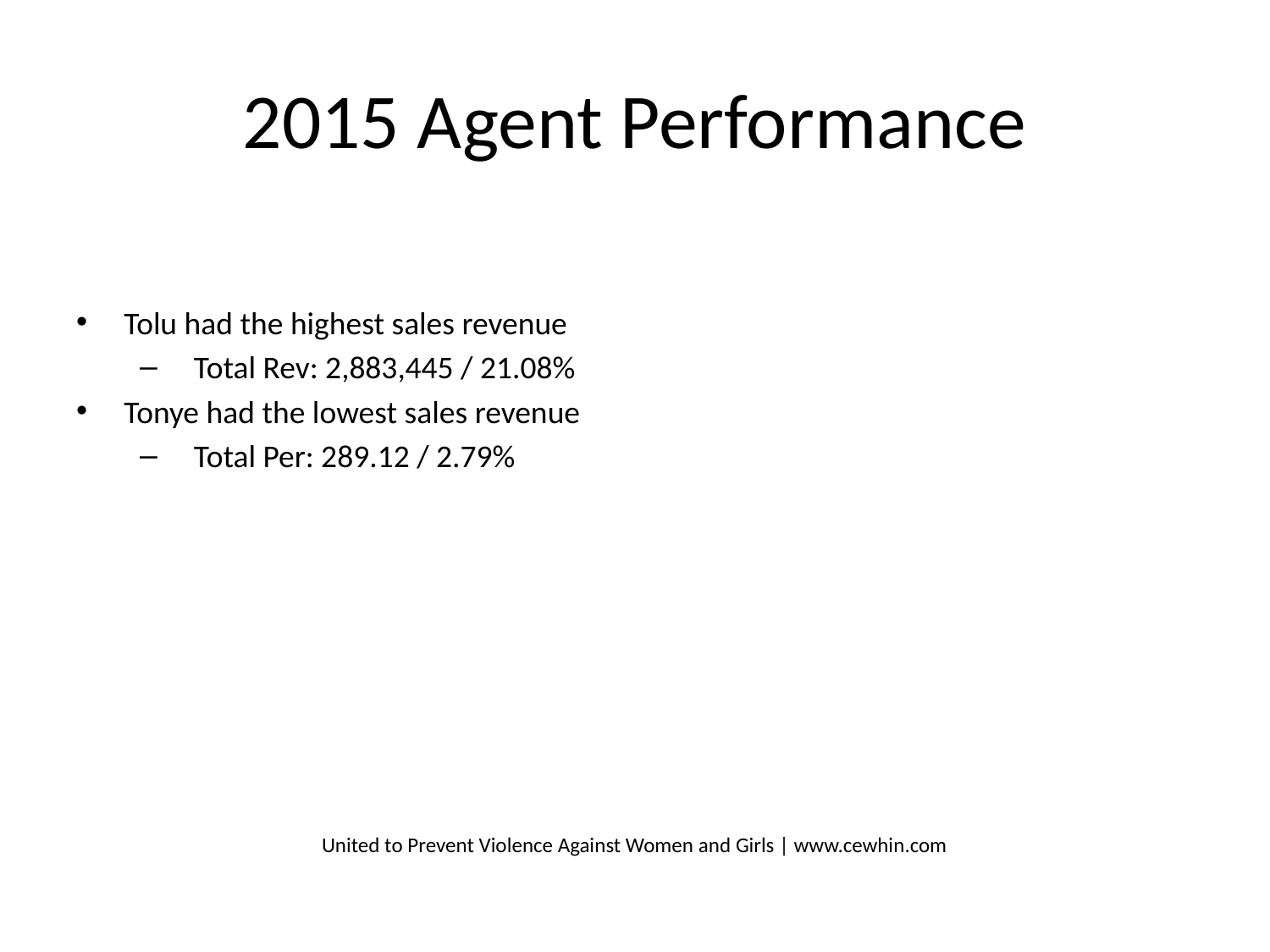

# 2015 Agent Performance

Tolu had the highest sales revenue
  Total Rev: 2,883,445 / 21.08%
Tonye had the lowest sales revenue
  Total Per: 289.12 / 2.79%
United to Prevent Violence Against Women and Girls | www.cewhin.com